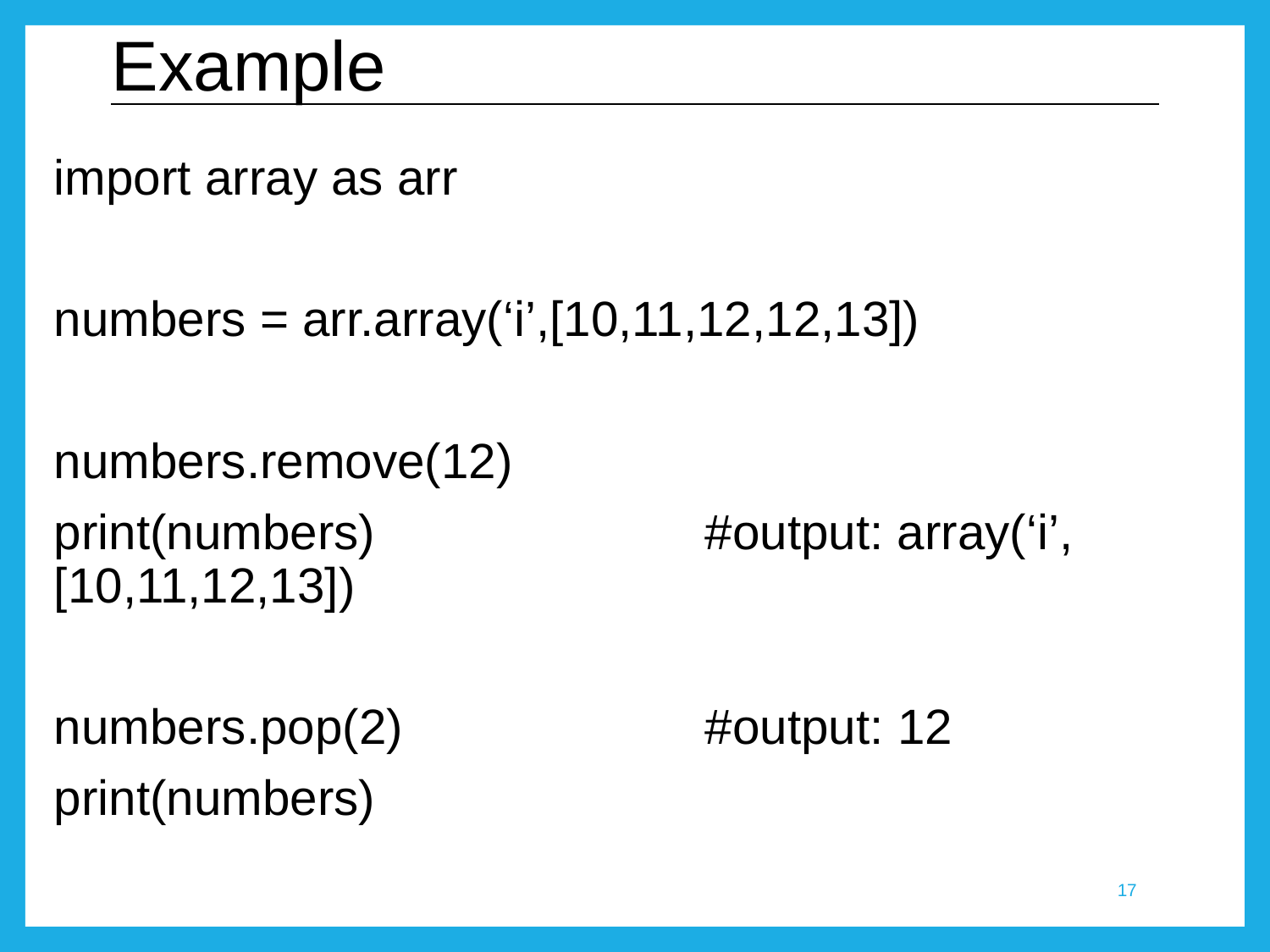

# Example
import array as arr

numbers = arr.array(‘i’,[10,11,12,12,13])

numbers.remove(12)
print(numbers)                        #output: array(‘i’, [10,11,12,13])

numbers.pop(2)                      #output: 12
print(numbers)
17